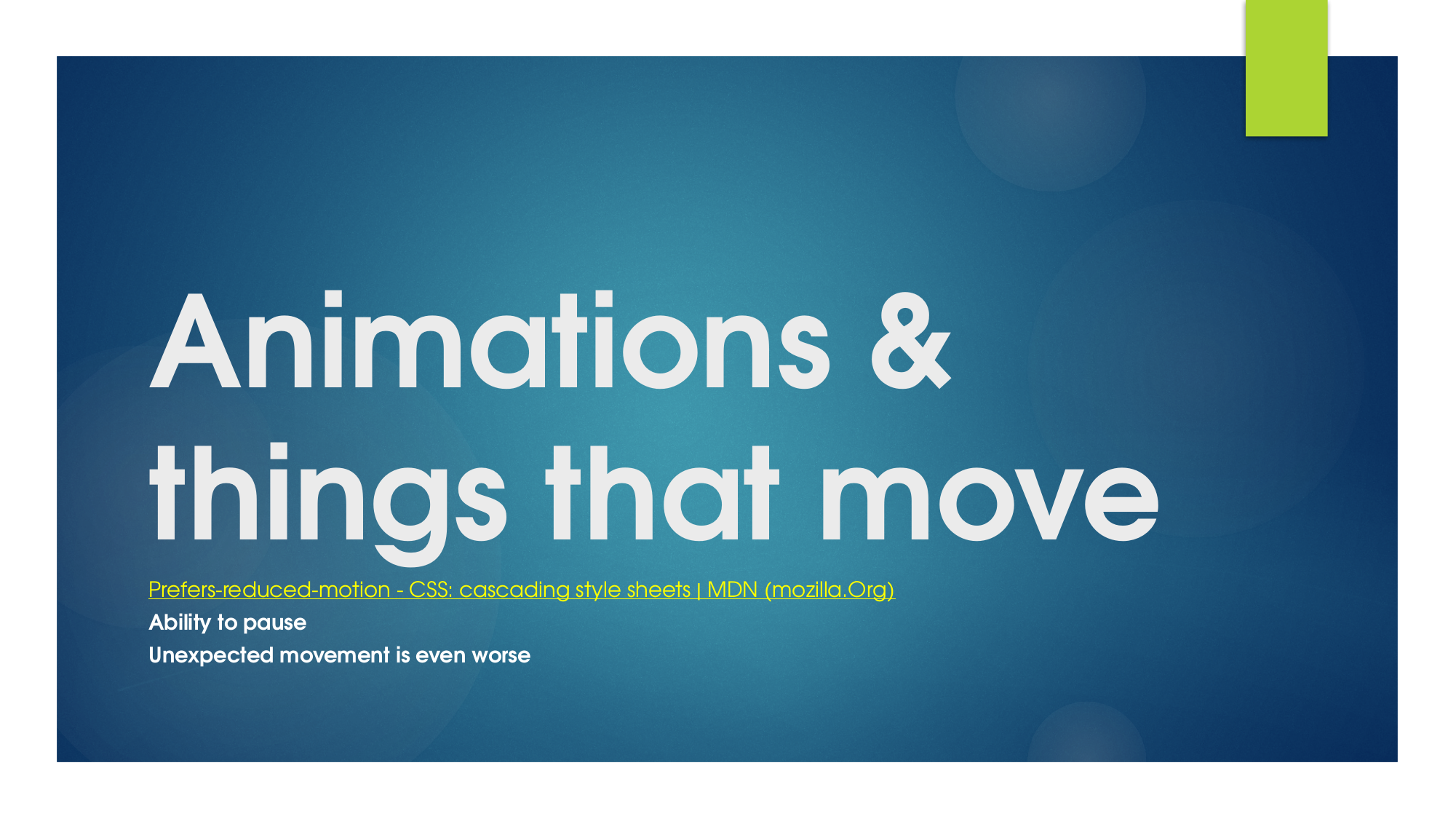

# Animations & things that move
Prefers-reduced-motion - CSS: cascading style sheets | MDN (mozilla.Org)
Ability to pause
Unexpected movement is even worse